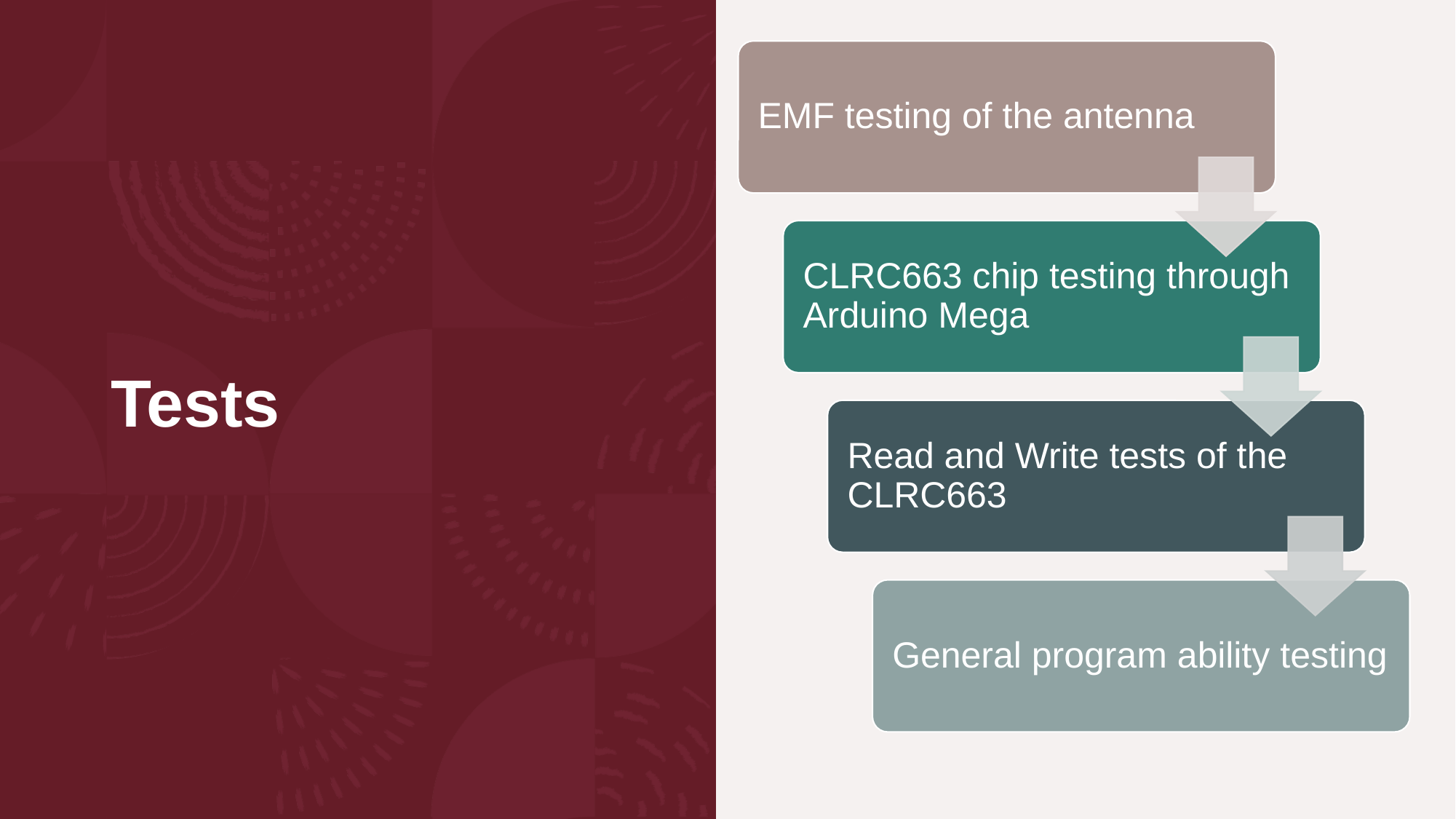

EMF testing of the antenna
CLRC663 chip testing through Arduino Mega
Read and Write tests of the CLRC663
General program ability testing

# Tests